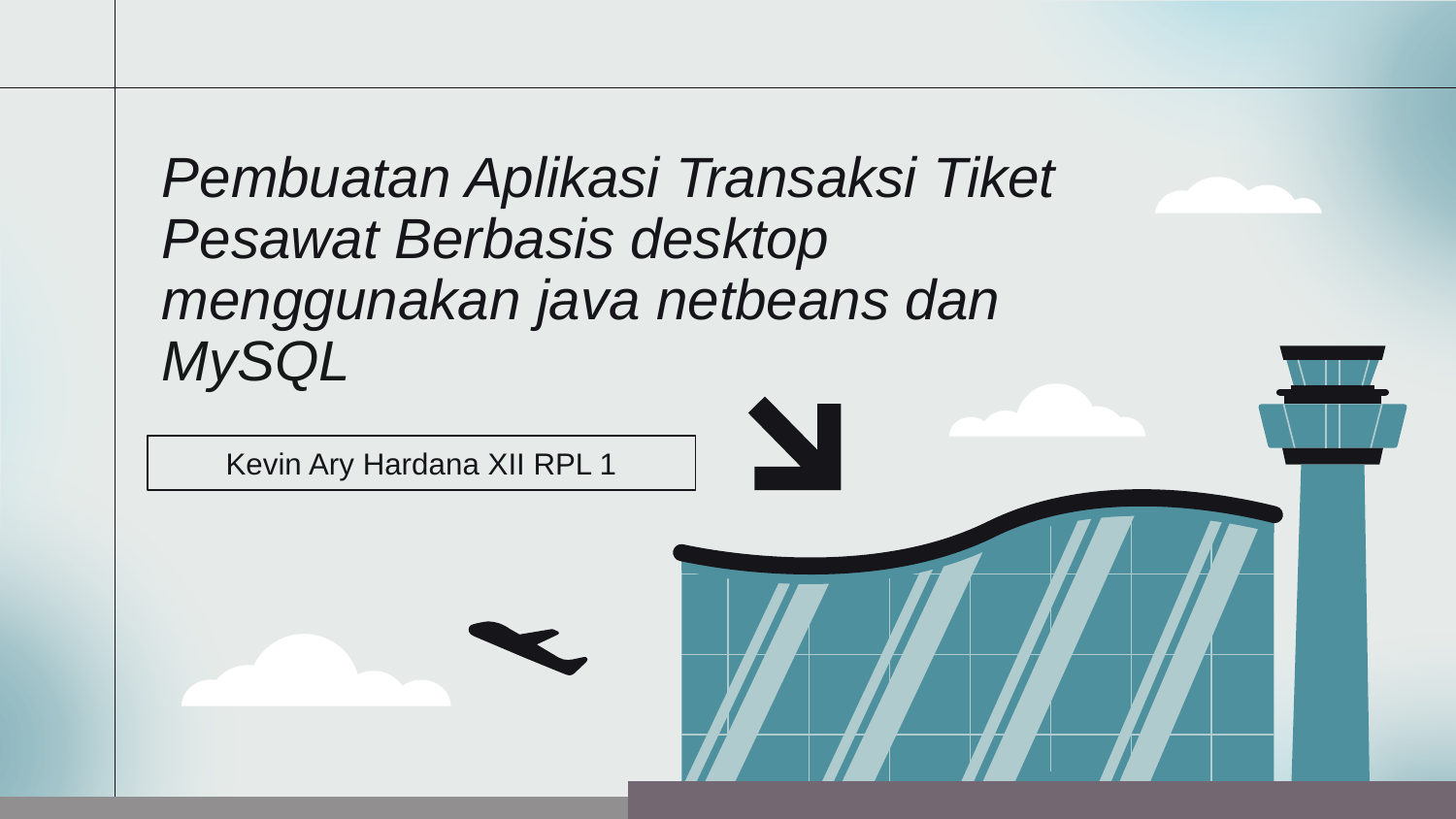

# Pembuatan Aplikasi Transaksi Tiket Pesawat Berbasis desktop menggunakan java netbeans dan MySQL

Kevin Ary Hardana XII RPL 1